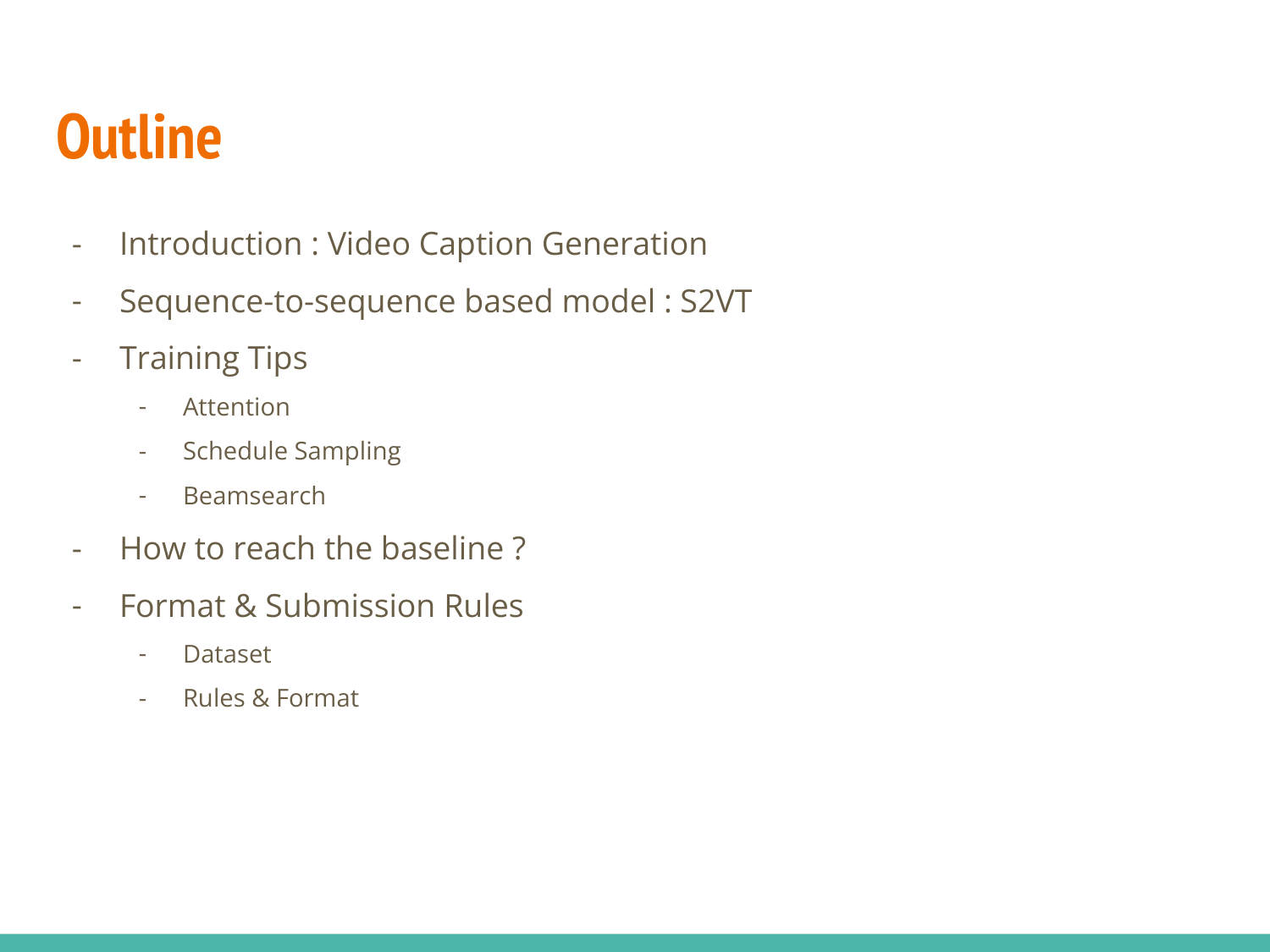

# Outline
Introduction : Video Caption Generation
Sequence-to-sequence based model : S2VT
Training Tips
Attention
Schedule Sampling
Beamsearch
How to reach the baseline ?
Format & Submission Rules
Dataset
Rules & Format